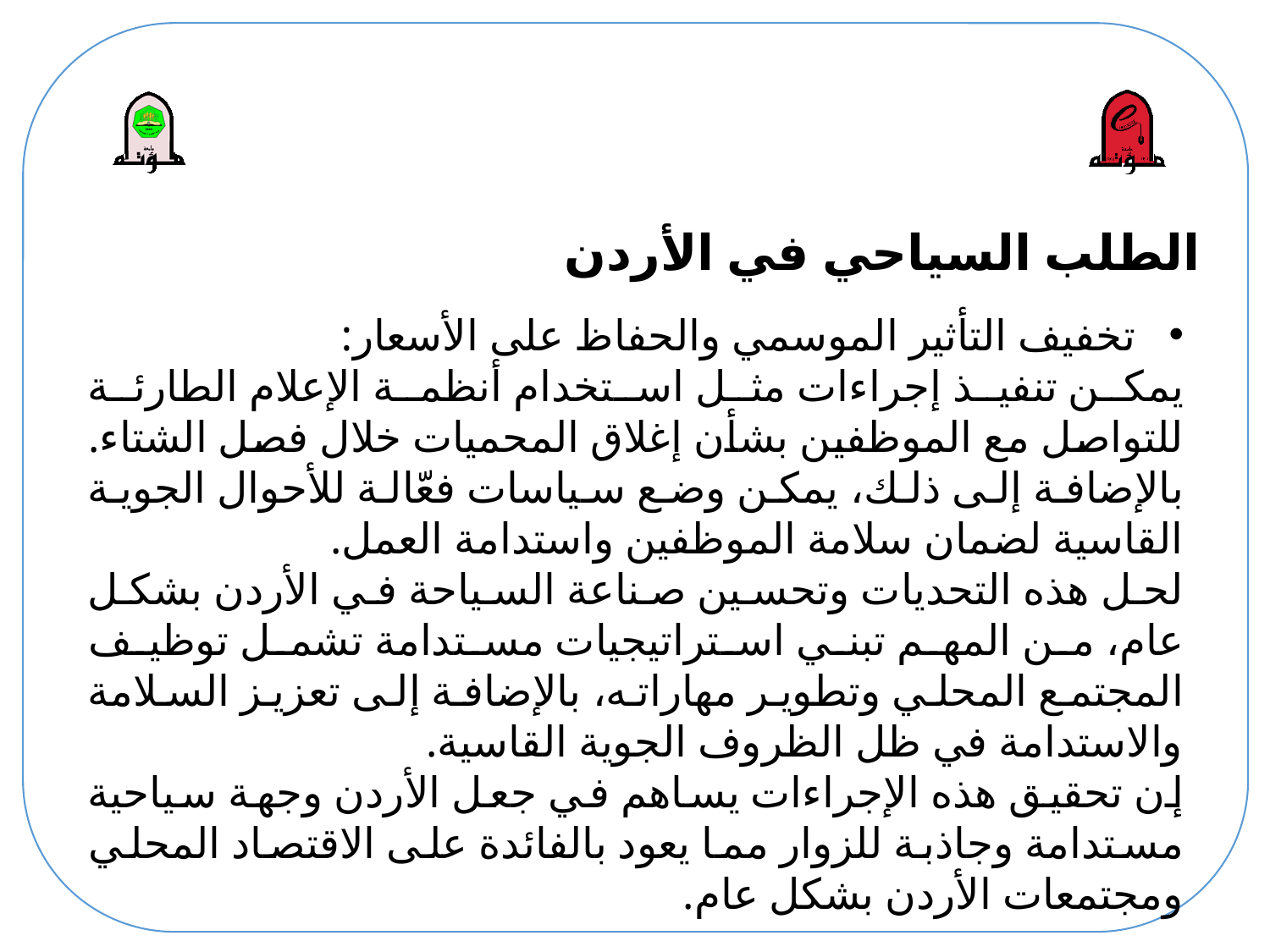

# الطلب السياحي في الأردن
تخفيف التأثير الموسمي والحفاظ على الأسعار:
يمكن تنفيذ إجراءات مثل استخدام أنظمة الإعلام الطارئة للتواصل مع الموظفين بشأن إغلاق المحميات خلال فصل الشتاء. بالإضافة إلى ذلك، يمكن وضع سياسات فعّالة للأحوال الجوية القاسية لضمان سلامة الموظفين واستدامة العمل.
​لحل هذه التحديات وتحسين صناعة السياحة في الأردن بشكل عام، من المهم تبني استراتيجيات مستدامة تشمل توظيف المجتمع المحلي وتطوير مهاراته، بالإضافة إلى تعزيز السلامة والاستدامة في ظل الظروف الجوية القاسية.
إن تحقيق هذه الإجراءات يساهم في جعل الأردن وجهة سياحية مستدامة وجاذبة للزوار مما يعود بالفائدة على الاقتصاد المحلي ومجتمعات الأردن بشكل عام.